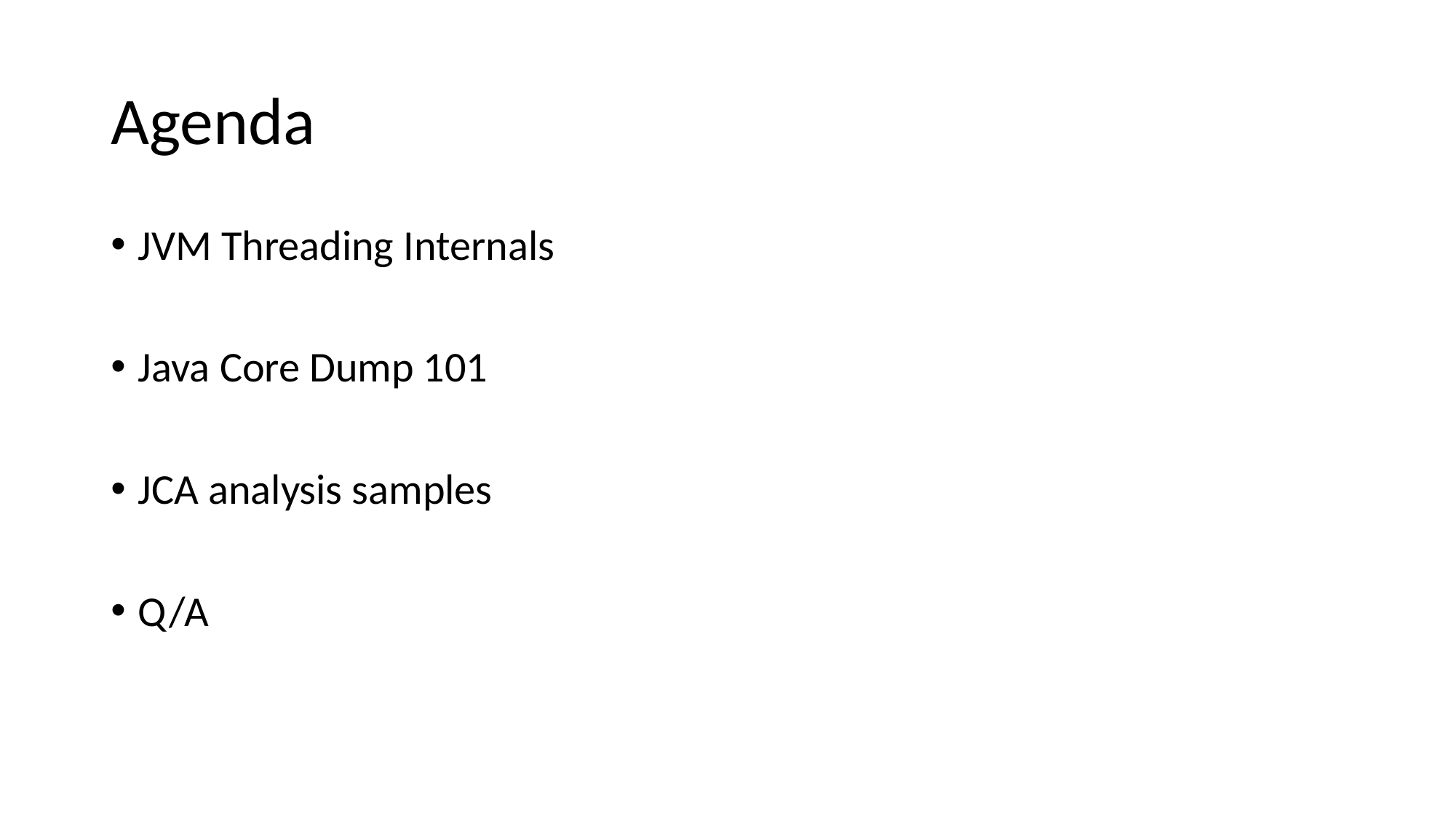

# Agenda
JVM Threading Internals

Java Core Dump 101

JCA analysis samples

Q/A